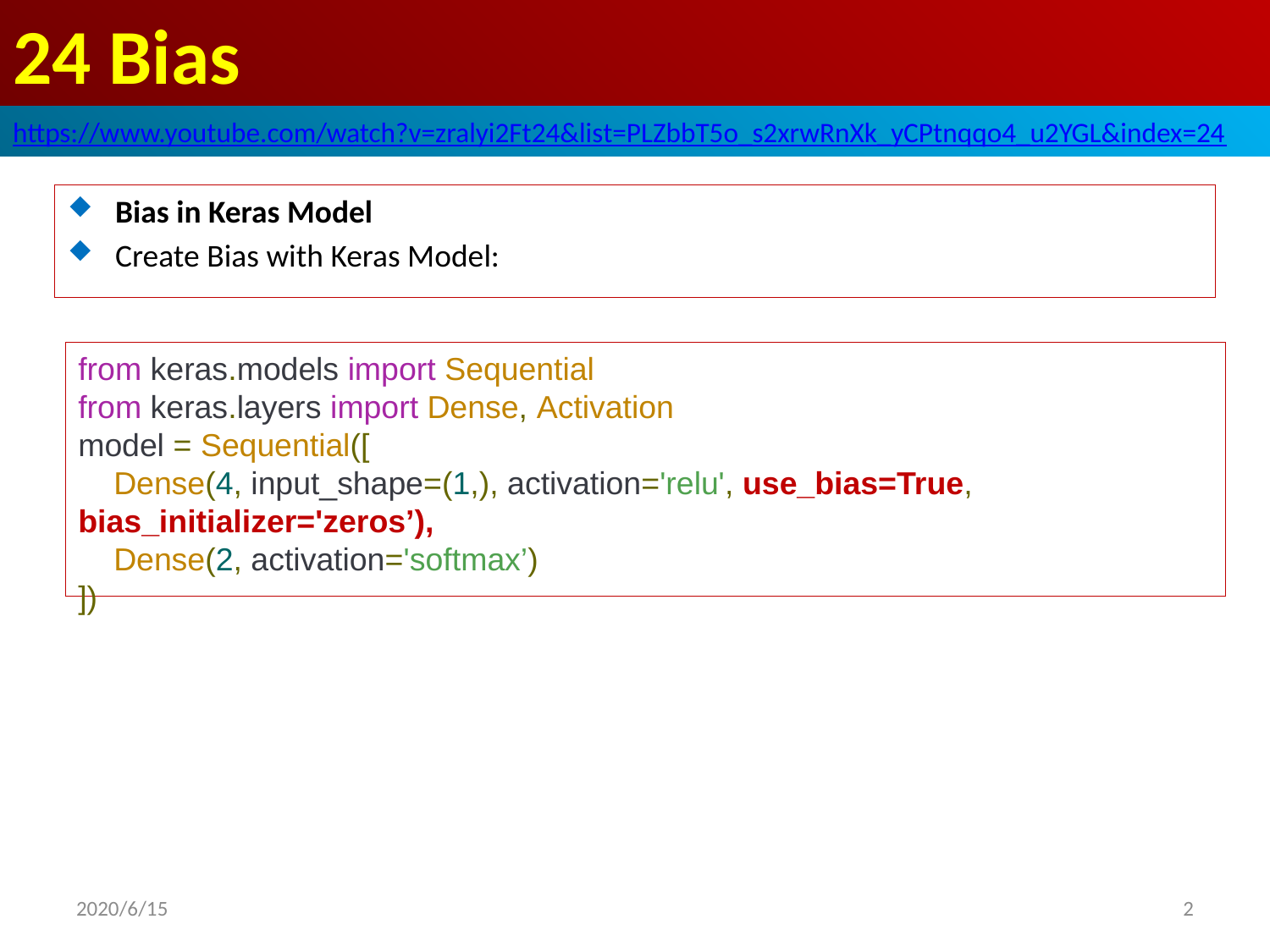

# 24 Bias
https://www.youtube.com/watch?v=zralyi2Ft24&list=PLZbbT5o_s2xrwRnXk_yCPtnqqo4_u2YGL&index=24
Bias in Keras Model
Create Bias with Keras Model:
from keras.models import Sequential
from keras.layers import Dense, Activation
model = Sequential([
    Dense(4, input_shape=(1,), activation='relu', use_bias=True, bias_initializer='zeros’),
    Dense(2, activation='softmax’)
])
2020/6/15
2